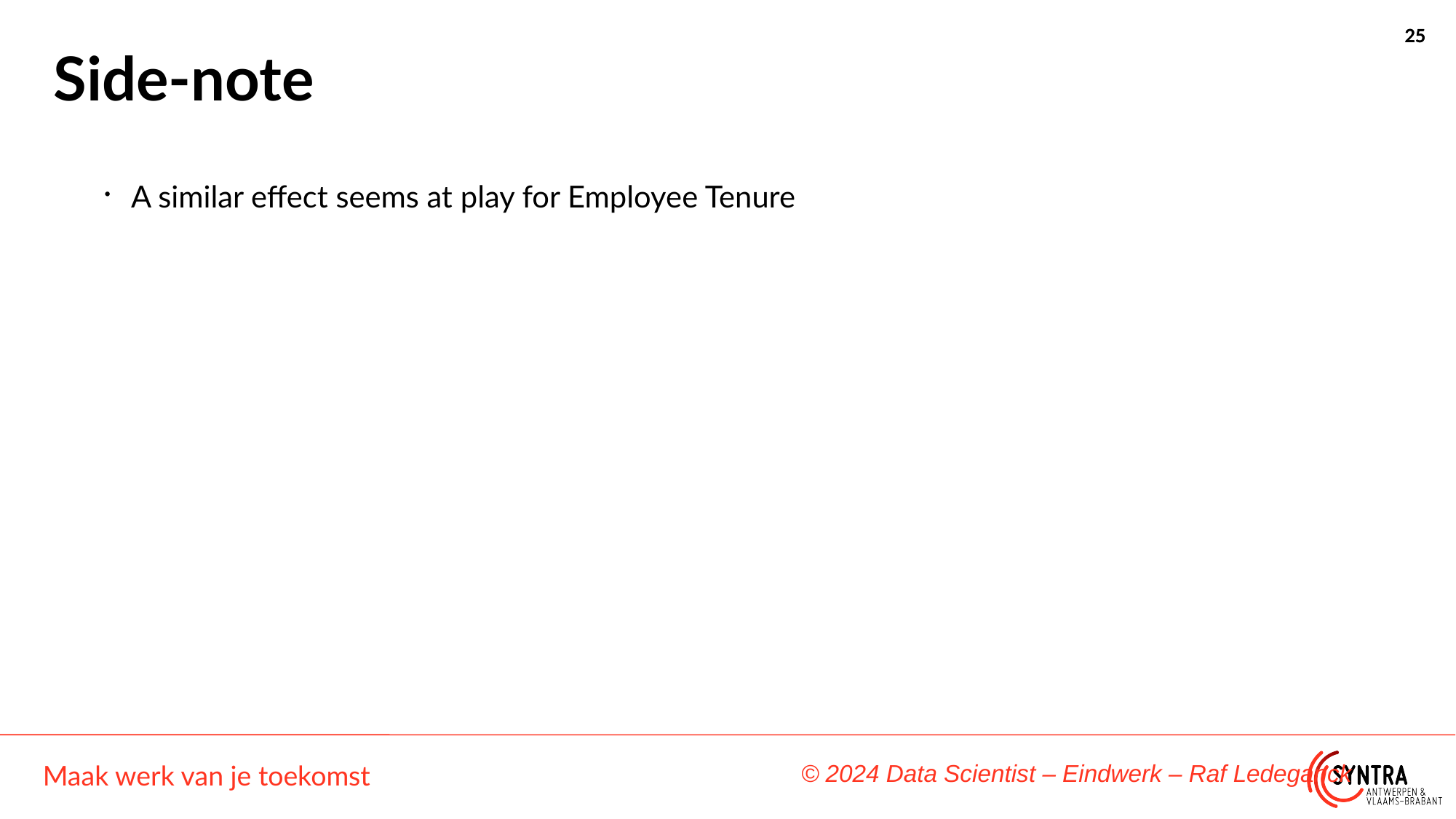

Side-note
A similar effect seems at play for Employee Tenure